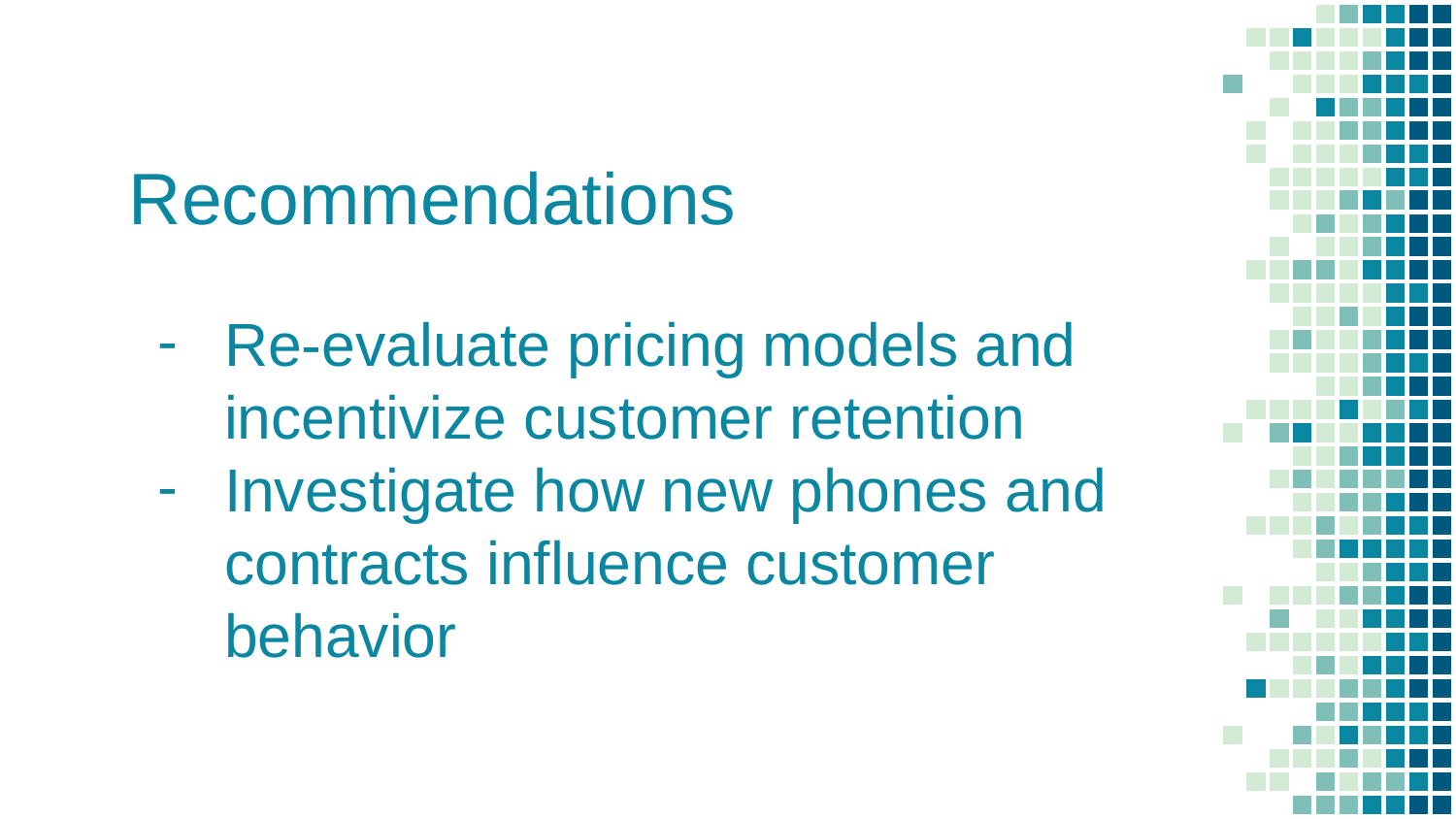

# Recommendations
Re-evaluate pricing models and incentivize customer retention
Investigate how new phones and contracts influence customer behavior